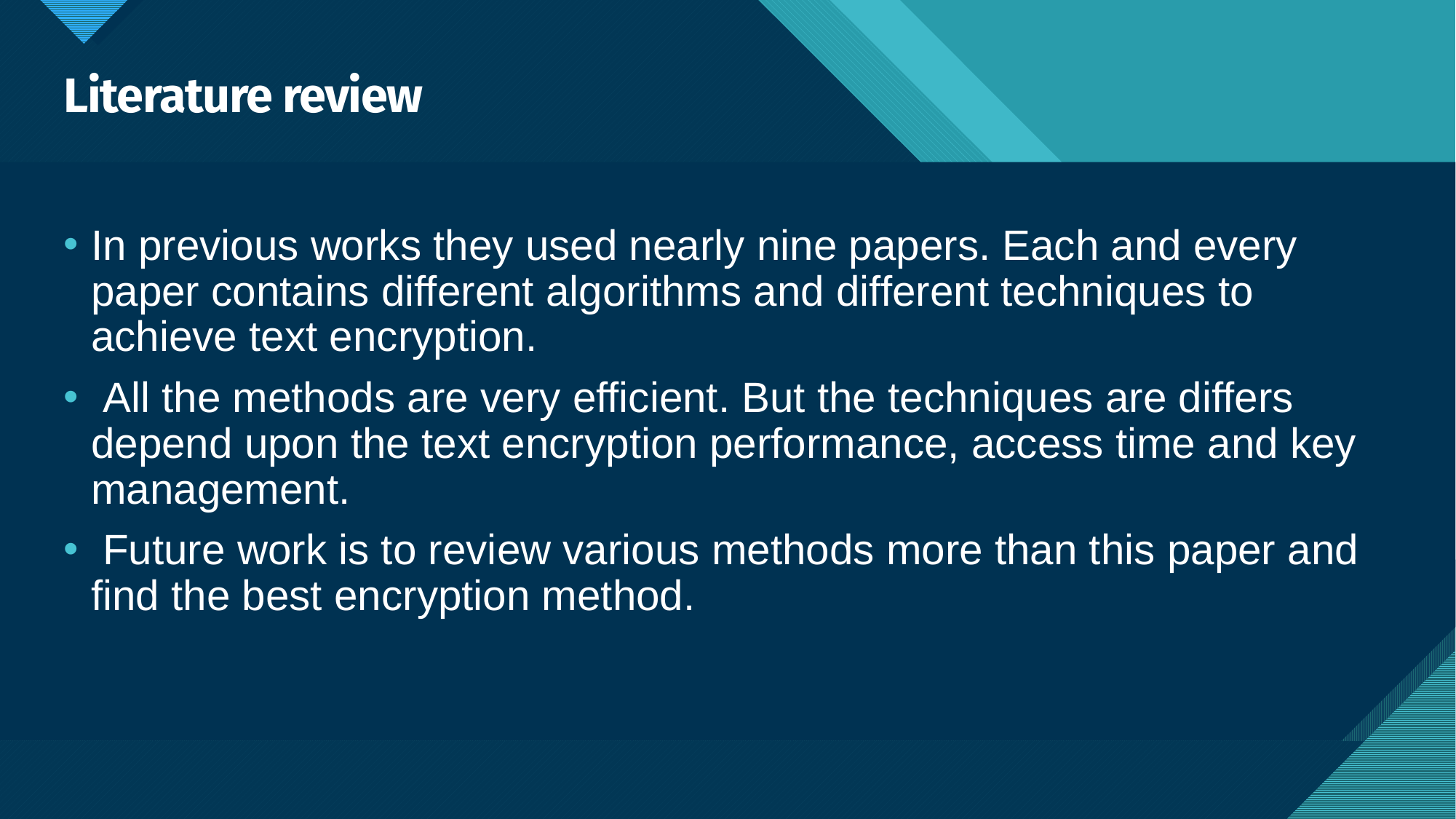

# Literature review
In previous works they used nearly nine papers. Each and every paper contains different algorithms and different techniques to achieve text encryption.
 All the methods are very efficient. But the techniques are differs depend upon the text encryption performance, access time and key management.
 Future work is to review various methods more than this paper and find the best encryption method.